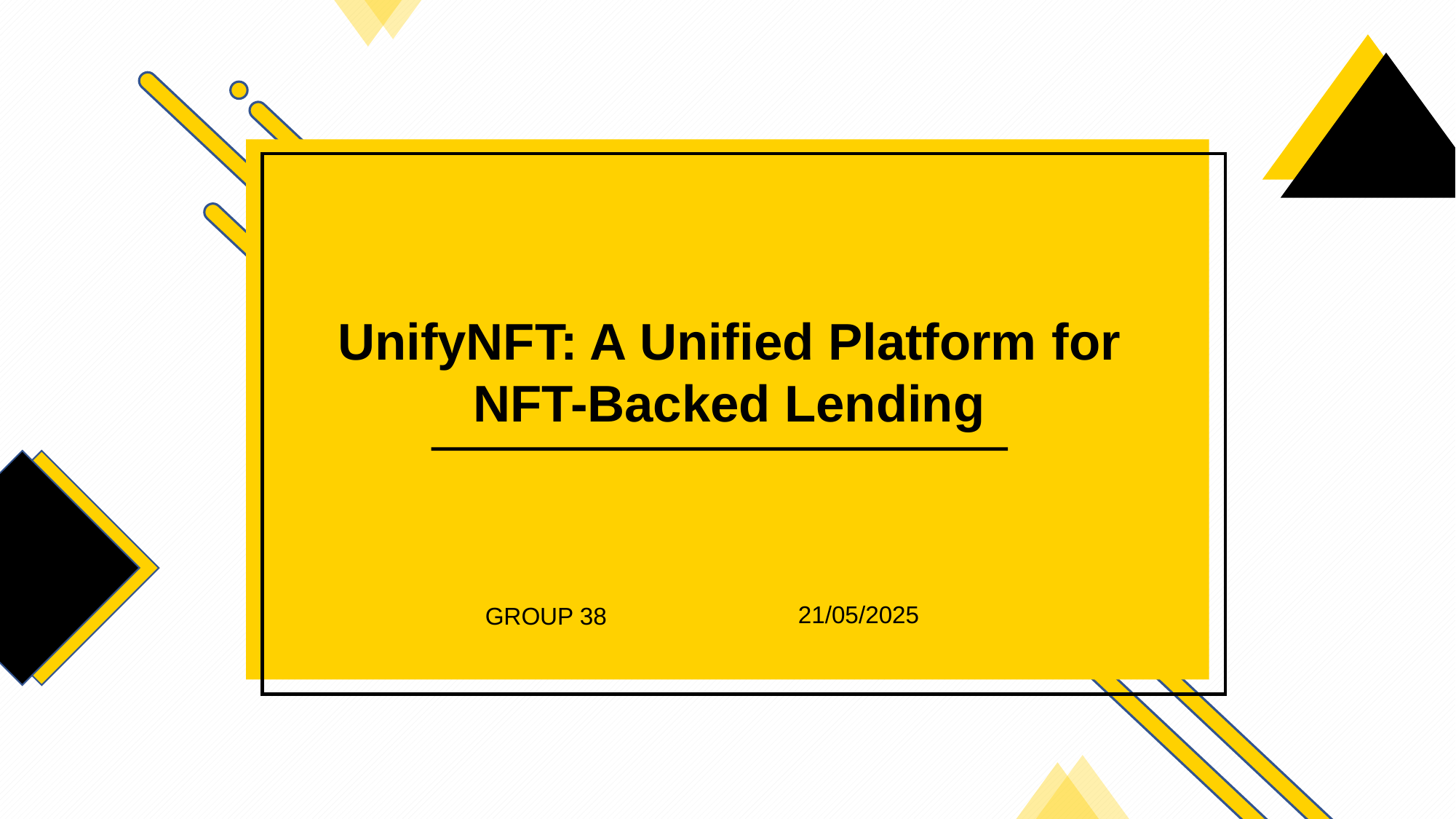

UnifyNFT: A Unified Platform for NFT-Backed Lending

21/05/2025
GROUP 38